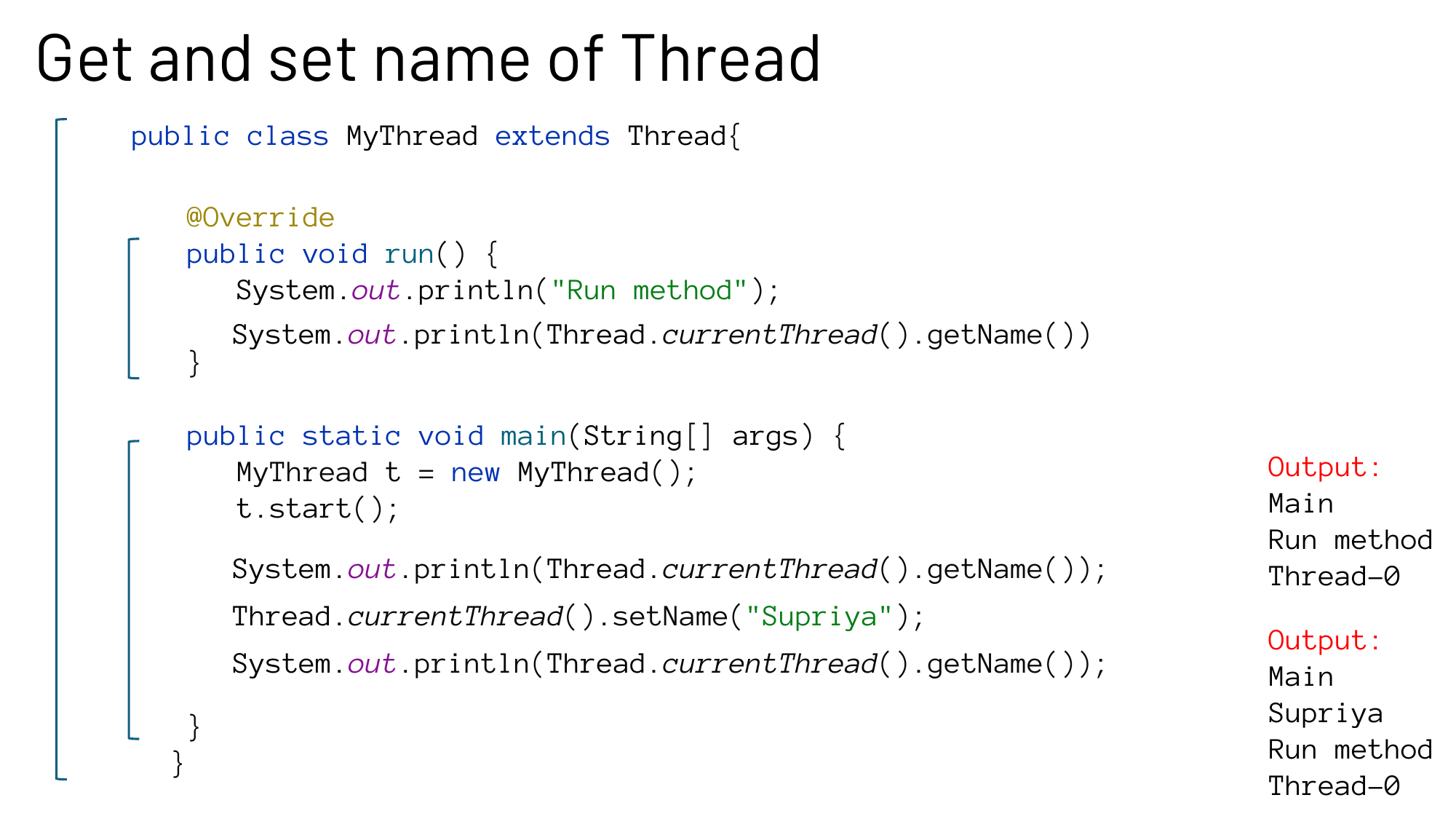

Get and set name of Thread
public class MyThread extends Thread{

 @Override
 public void run() {
    System.out.println("Run method");
 }
 public static void main(String[] args) {
    MyThread t = new MyThread();
    t.start();

 }
}

System.out.println(Thread.currentThread().getName())
Output:​
Main​
Run method​
Thread-0

System.out.println(Thread.currentThread().getName());
Thread.currentThread().setName("Supriya");
Output:
Main
Supriya
Run method
Thread-0
System.out.println(Thread.currentThread().getName());